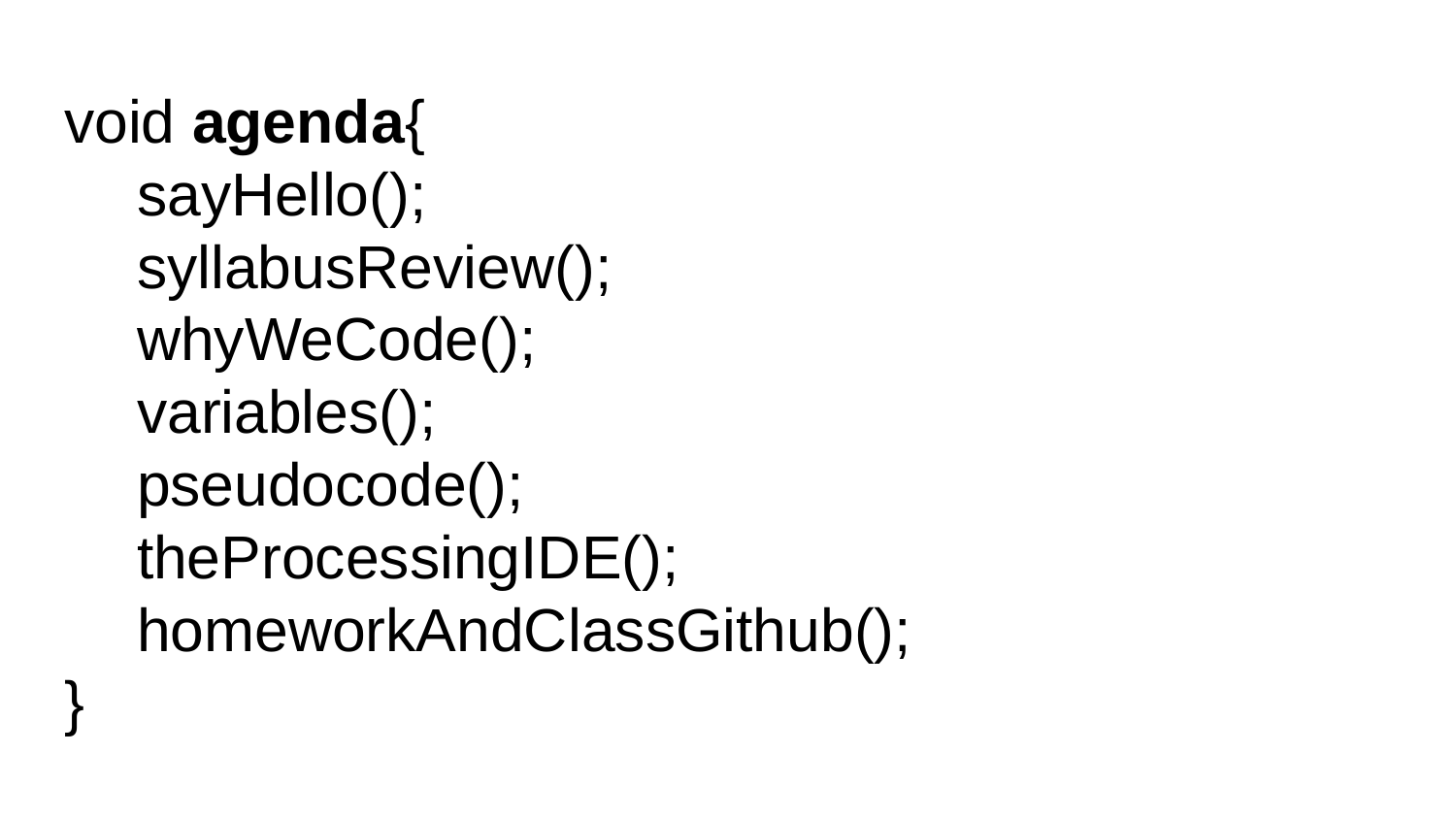

# void agenda{
sayHello();
syllabusReview();
whyWeCode();
variables();
pseudocode();
theProcessingIDE();
homeworkAndClassGithub();
}